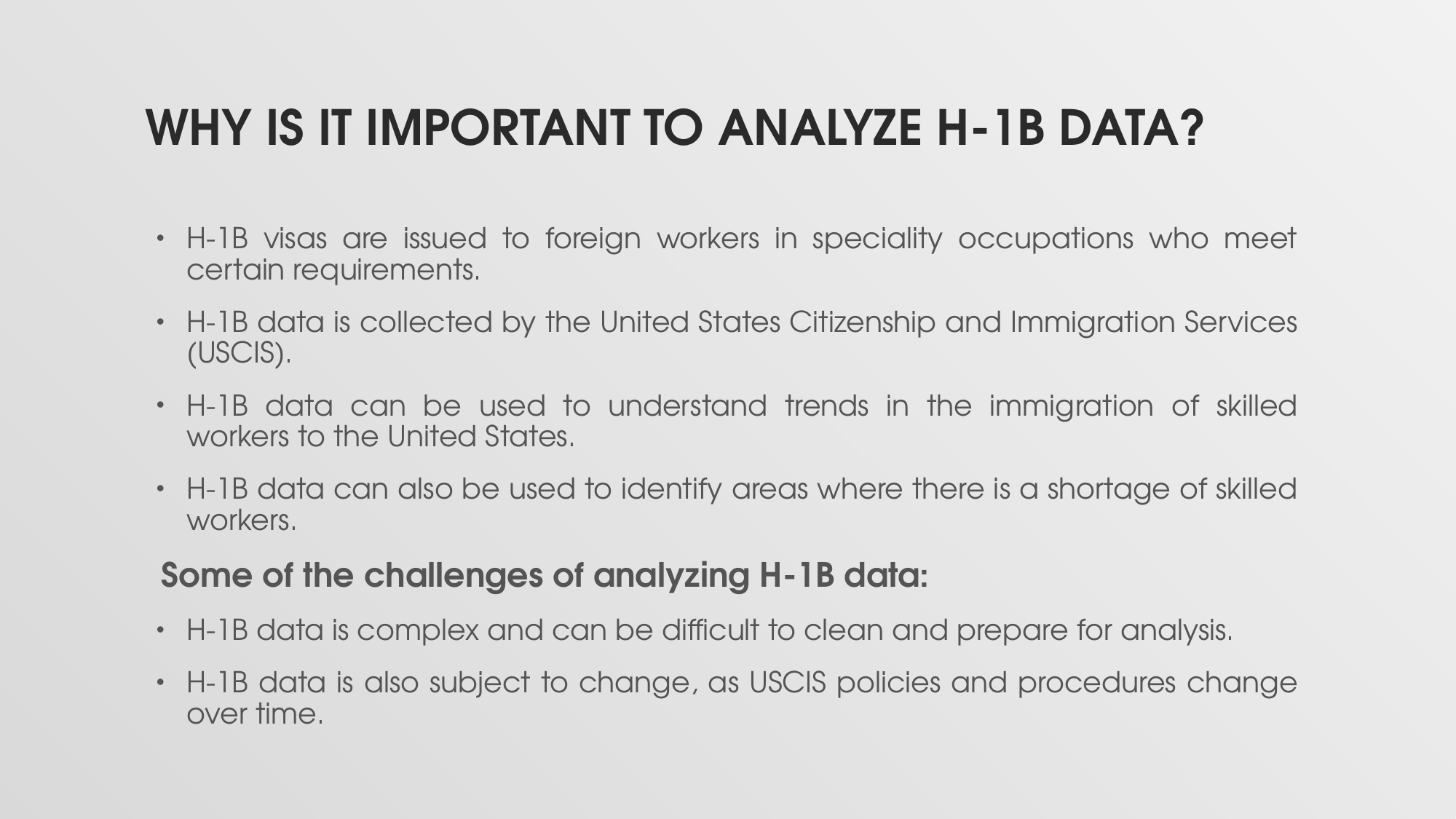

# Why is it important to analyze H-1B data?
H-1B visas are issued to foreign workers in speciality occupations who meet certain requirements.
H-1B data is collected by the United States Citizenship and Immigration Services (USCIS).
H-1B data can be used to understand trends in the immigration of skilled workers to the United States.
H-1B data can also be used to identify areas where there is a shortage of skilled workers.
Some of the challenges of analyzing H-1B data:
H-1B data is complex and can be difficult to clean and prepare for analysis.
H-1B data is also subject to change, as USCIS policies and procedures change over time.